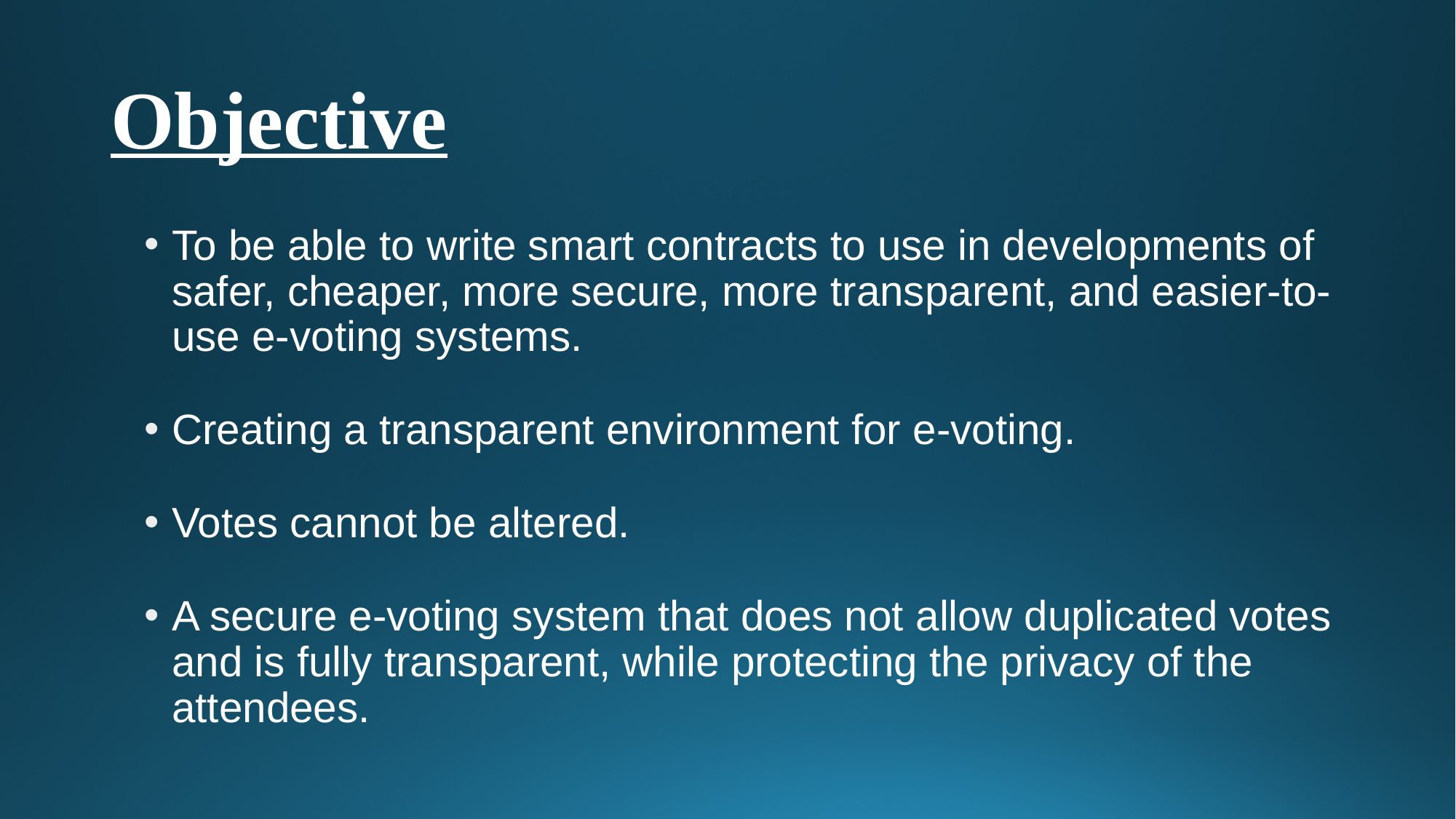

# Objective
To be able to write smart contracts to use in developments of safer, cheaper, more secure, more transparent, and easier-to-use e-voting systems.

Creating a transparent environment for e-voting.

Votes cannot be altered.

A secure e-voting system that does not allow duplicated votes and is fully transparent, while protecting the privacy of the attendees.